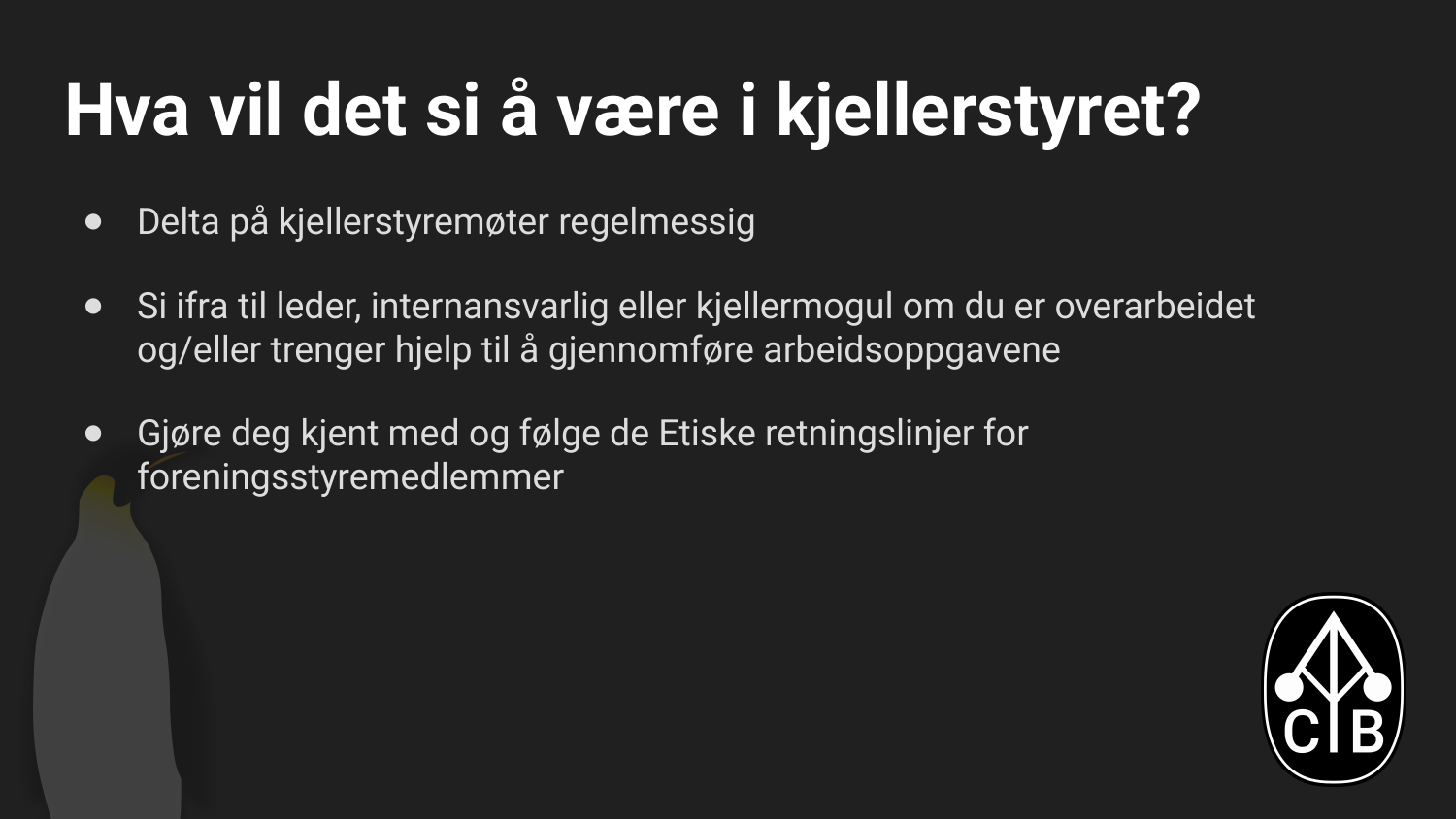

# Hva vil det si å være i kjellerstyret?
Delta på kjellerstyremøter regelmessig
Si ifra til leder, internansvarlig eller kjellermogul om du er overarbeidet og/eller trenger hjelp til å gjennomføre arbeidsoppgavene
Gjøre deg kjent med og følge de Etiske retningslinjer for foreningsstyremedlemmer